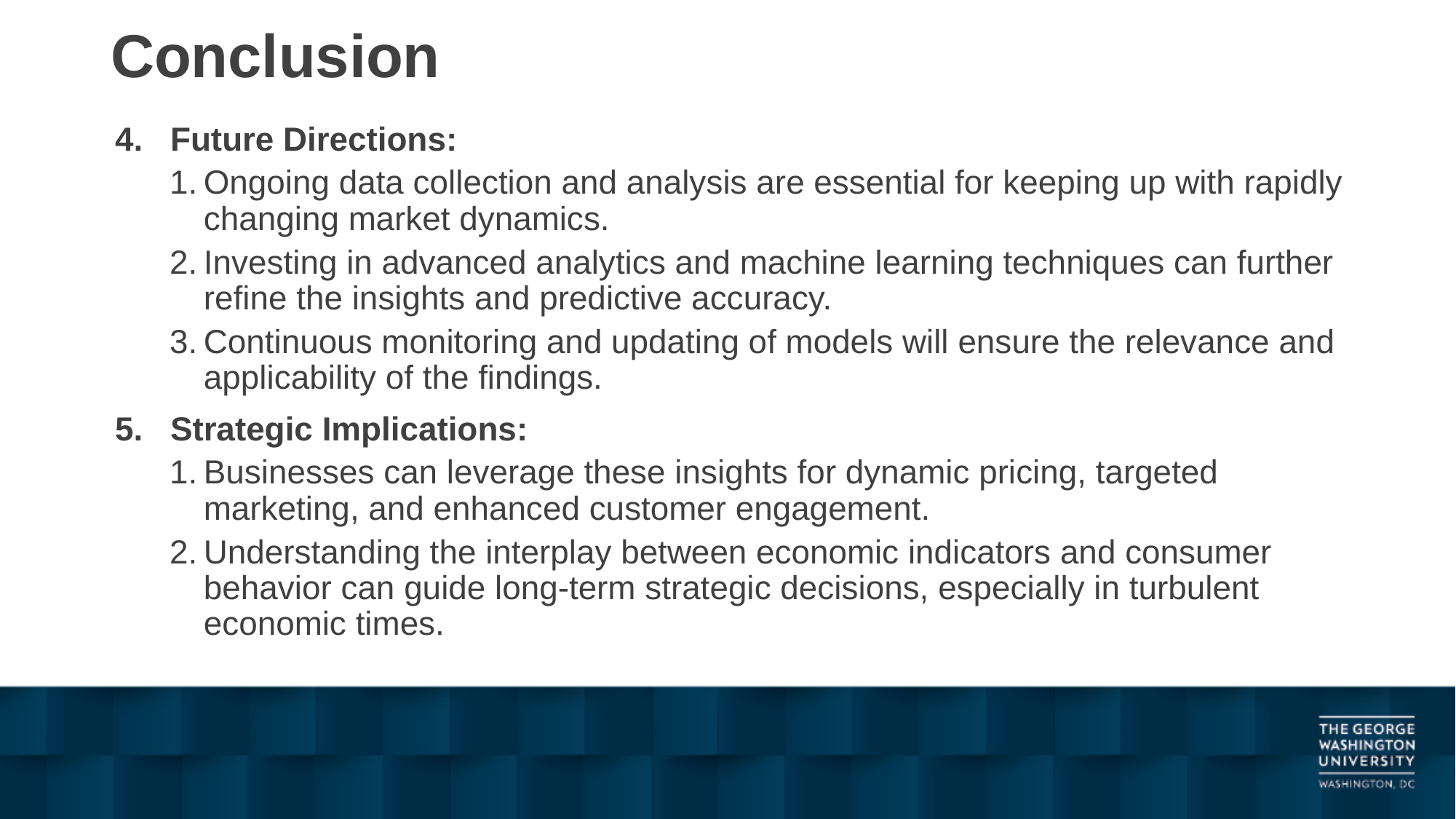

# Conclusion
Future Directions:
Ongoing data collection and analysis are essential for keeping up with rapidly changing market dynamics.
Investing in advanced analytics and machine learning techniques can further refine the insights and predictive accuracy.
Continuous monitoring and updating of models will ensure the relevance and applicability of the findings.
Strategic Implications:
Businesses can leverage these insights for dynamic pricing, targeted marketing, and enhanced customer engagement.
Understanding the interplay between economic indicators and consumer behavior can guide long-term strategic decisions, especially in turbulent economic times.